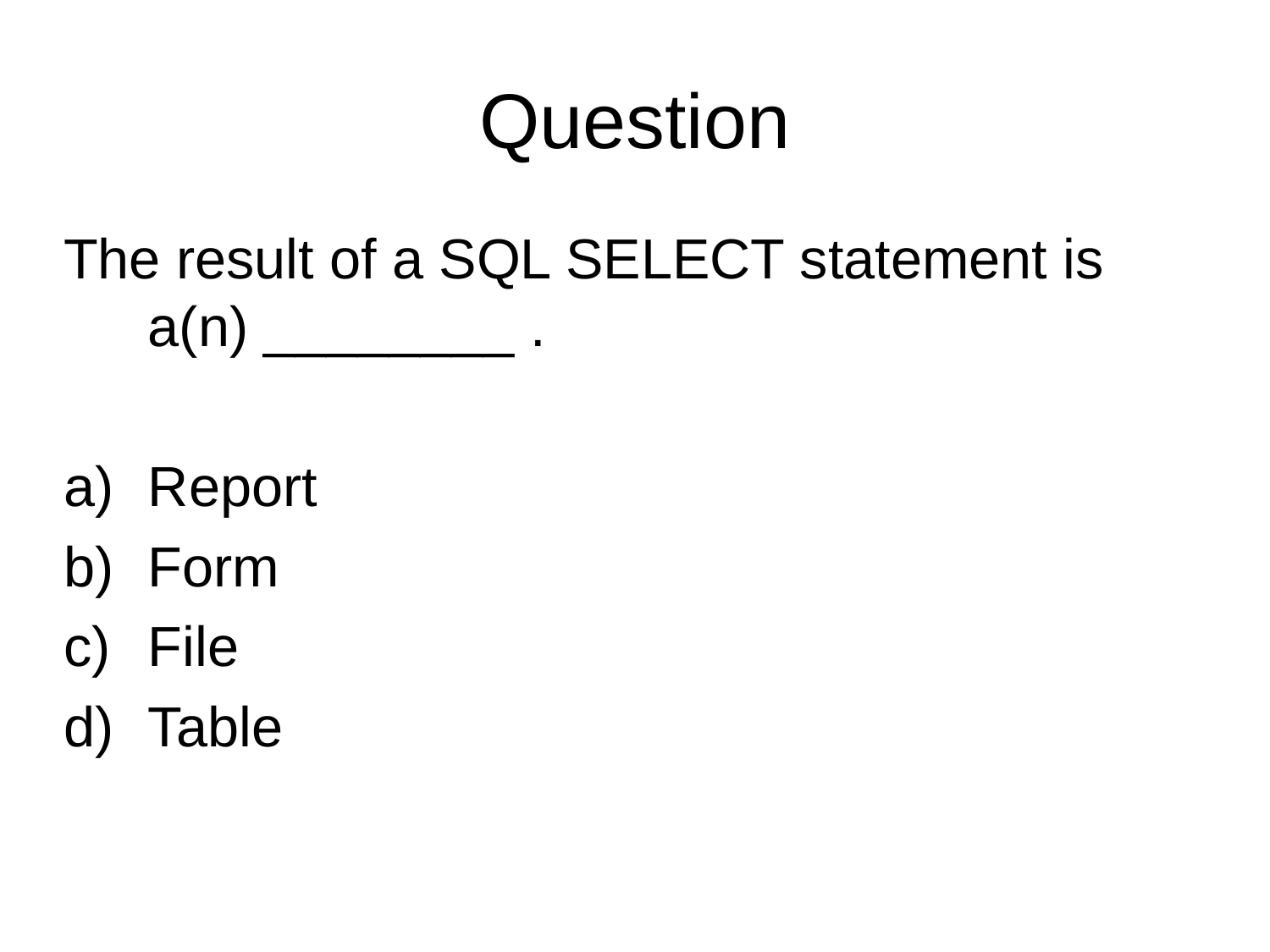

# Question
The result of a SQL SELECT statement is a(n) ________ .

Report
Form
File
Table